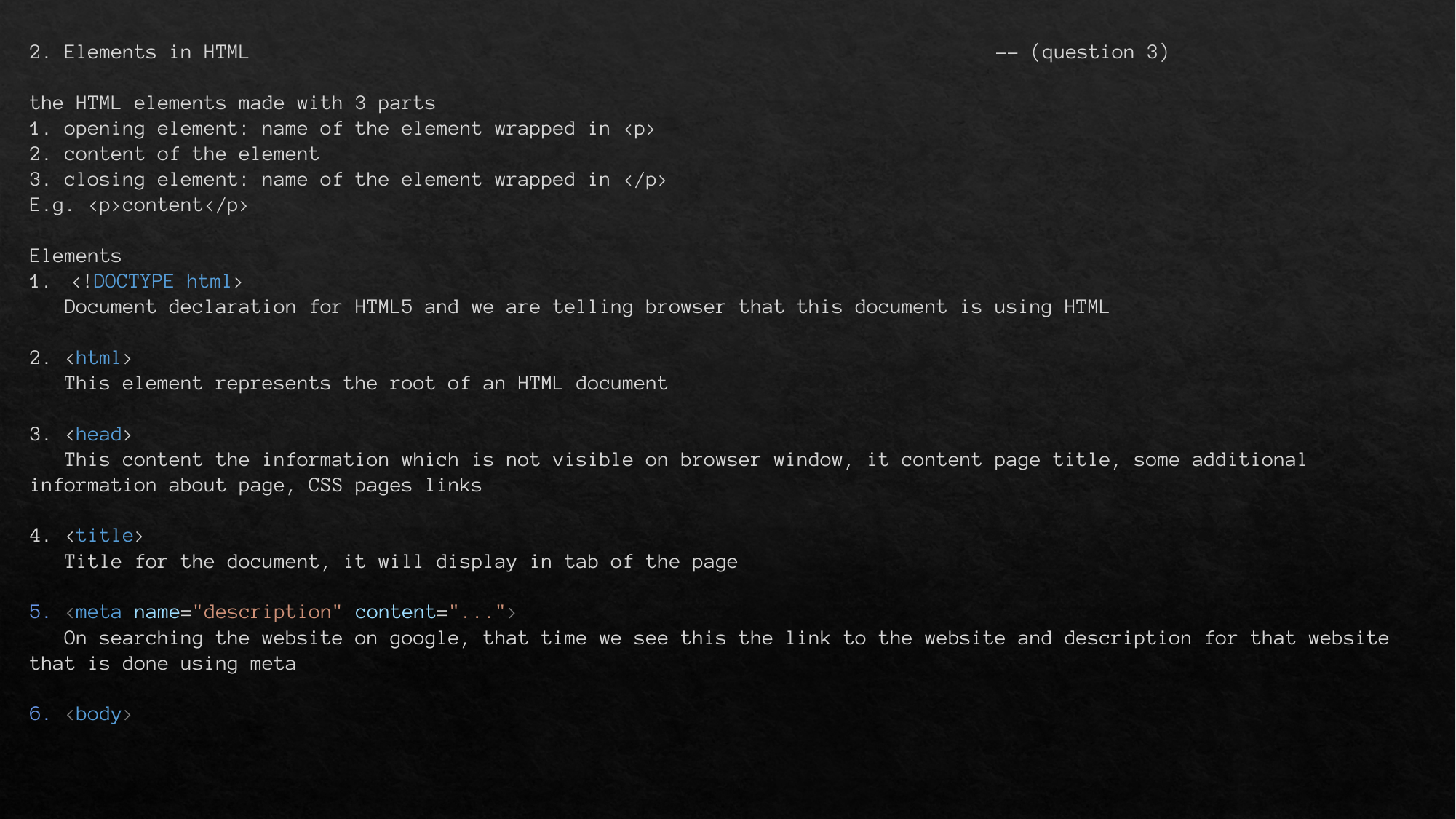

2. Elements in HTML                                                                -- (question 3)

the HTML elements made with 3 parts
1. opening element: name of the element wrapped in <p>
2. content of the element
3. closing element: name of the element wrapped in </p>
E.g. <p>content</p>

Elements
<!DOCTYPE html>
   Document declaration for HTML5 and we are telling browser that this document is using HTML

2. <html>
   This element represents the root of an HTML document

3. <head>
   This content the information which is not visible on browser window, it content page title, some additional information about page, CSS pages links

4. <title>
   Title for the document, it will display in tab of the page

5. <meta name="description" content="...">
   On searching the website on google, that time we see this the link to the website and description for that website that is done using meta

6. <body>